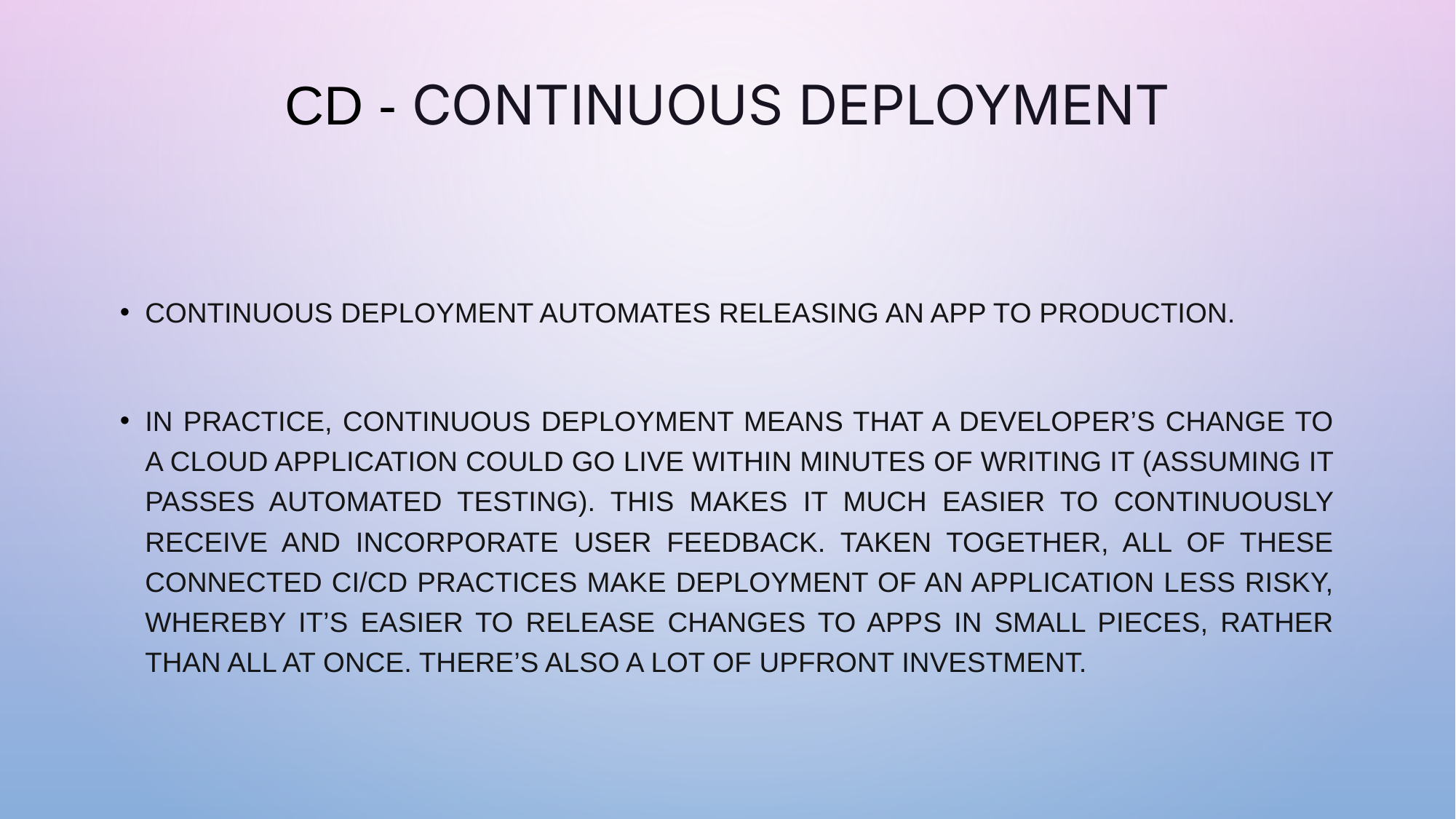

# Cd - continuous Deployment
continuous deployment automates releasing an app to production.

In practice, continuous deployment means that a developer’s change to a cloud application could go live within minutes of writing it (assuming it passes automated testing). This makes it much easier to continuously receive and incorporate user feedback. Taken together, all of these connected CI/CD practices make deployment of an application less risky, whereby it’s easier to release changes to apps in small pieces, rather than all at once. There’s also a lot of upfront investment.